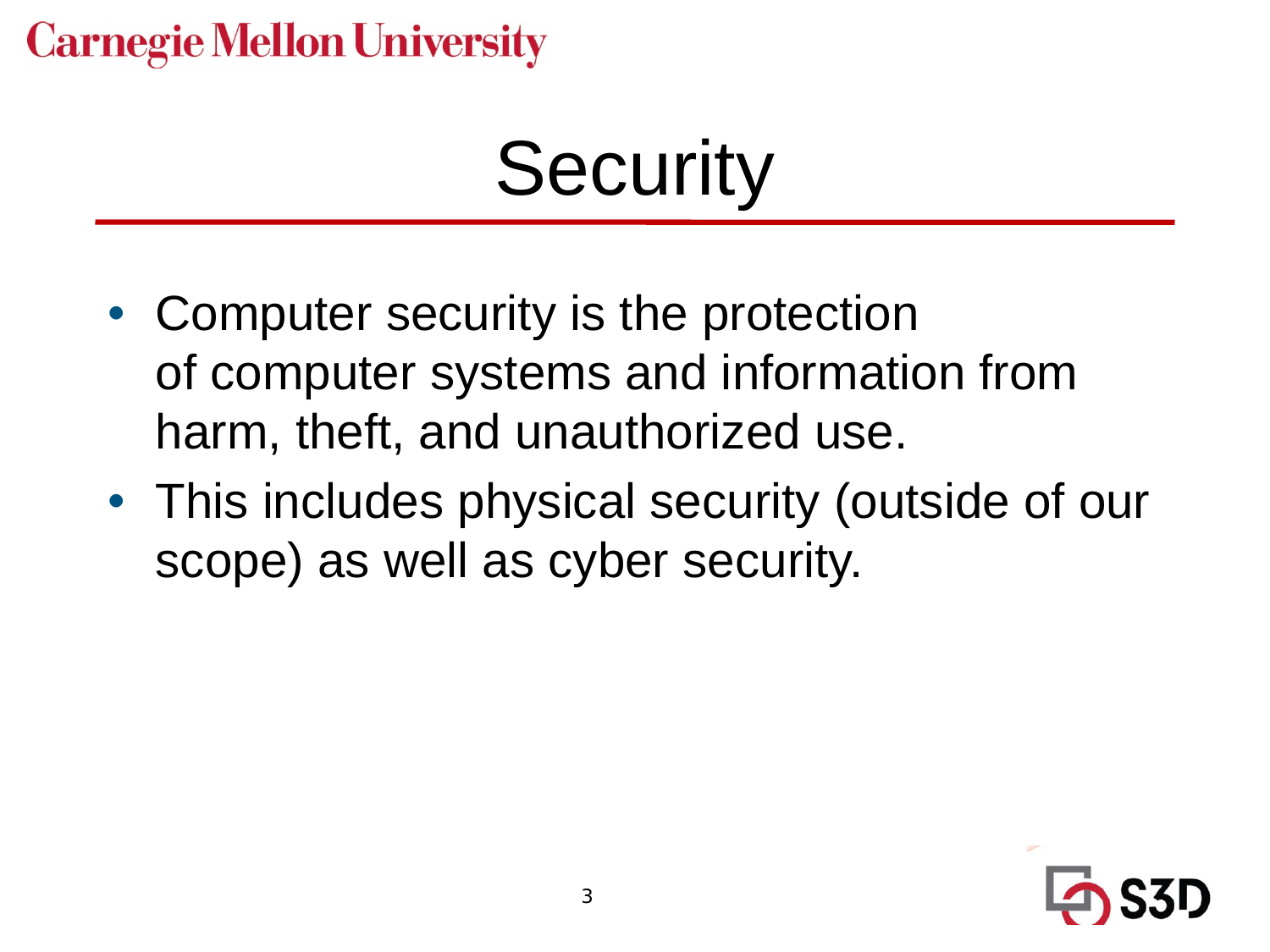

# Security
Computer security is the protection of computer systems and information from harm, theft, and unauthorized use.
This includes physical security (outside of our scope) as well as cyber security.